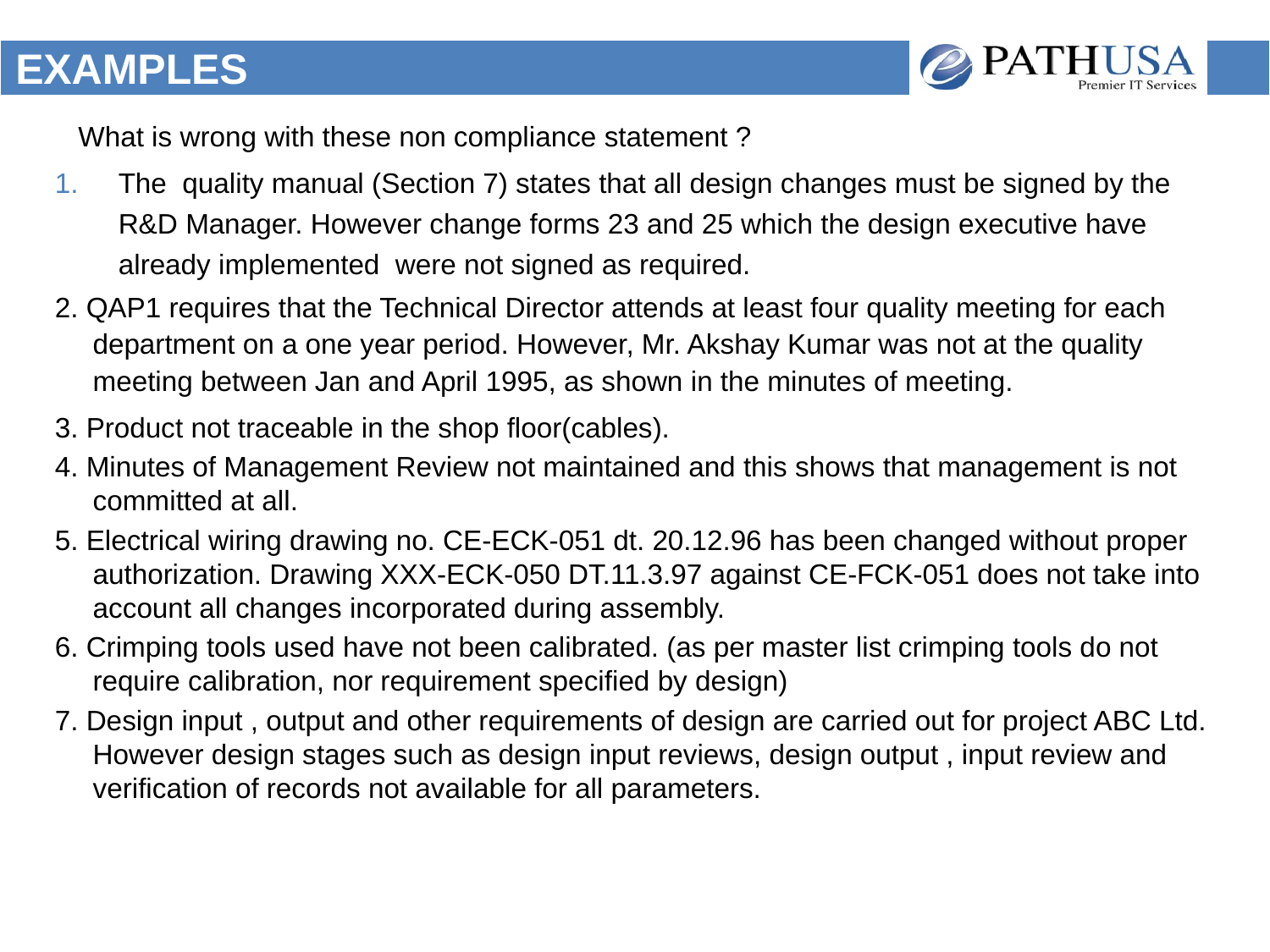

# EXAMPLES
   What is wrong with these non compliance statement ?
The  quality manual (Section 7) states that all design changes must be signed by the R&D Manager. However change forms 23 and 25 which the design executive have already implemented  were not signed as required.
2. QAP1 requires that the Technical Director attends at least four quality meeting for each department on a one year period. However, Mr. Akshay Kumar was not at the quality meeting between Jan and April 1995, as shown in the minutes of meeting.
3. Product not traceable in the shop floor(cables).
4. Minutes of Management Review not maintained and this shows that management is not committed at all.
5. Electrical wiring drawing no. CE-ECK-051 dt. 20.12.96 has been changed without proper authorization. Drawing XXX-ECK-050 DT.11.3.97 against CE-FCK-051 does not take into account all changes incorporated during assembly.
6. Crimping tools used have not been calibrated. (as per master list crimping tools do not require calibration, nor requirement specified by design)
7. Design input , output and other requirements of design are carried out for project ABC Ltd. However design stages such as design input reviews, design output , input review and verification of records not available for all parameters.